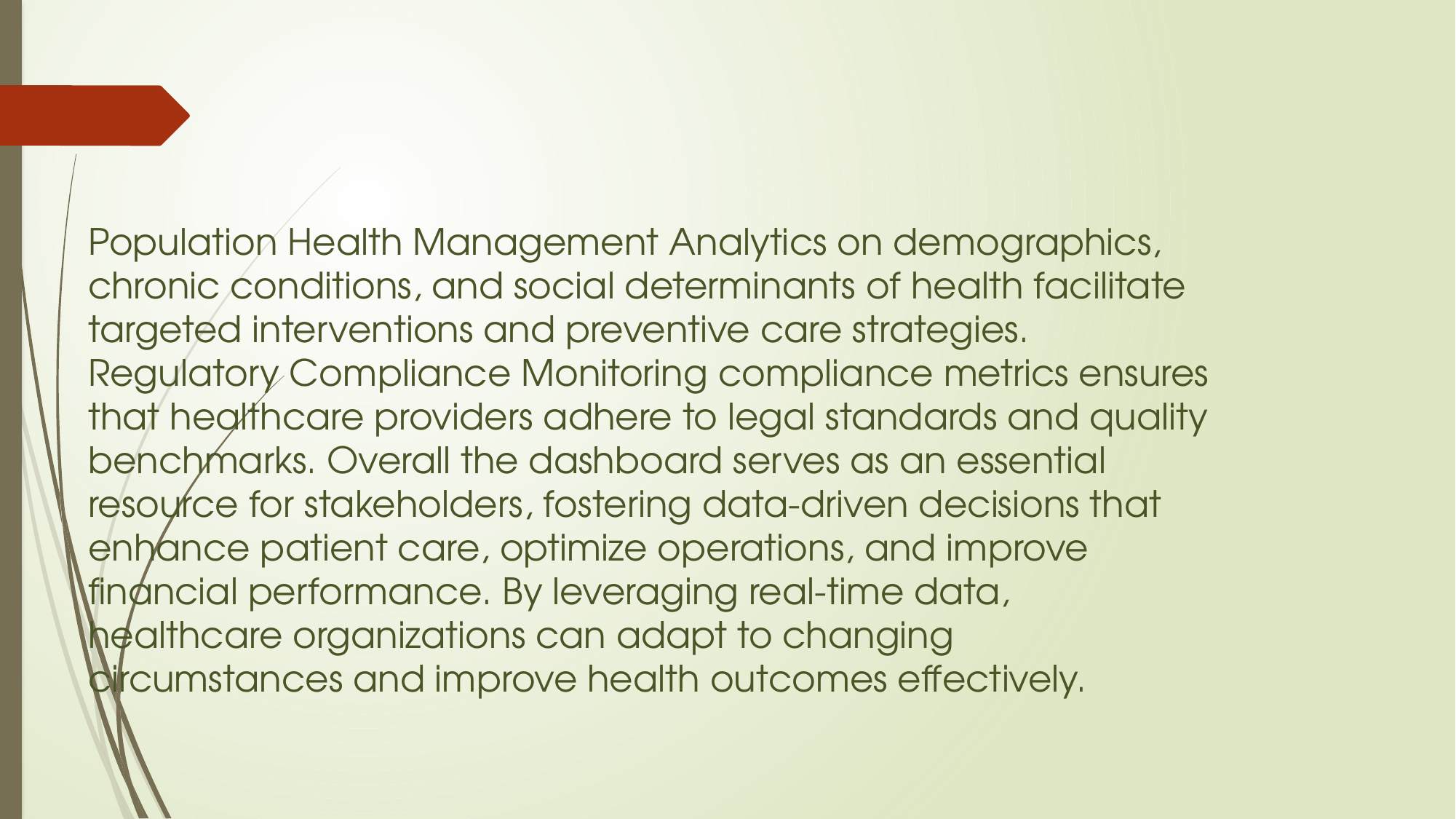

Population Health Management Analytics on demographics, chronic conditions, and social determinants of health facilitate targeted interventions and preventive care strategies. Regulatory Compliance Monitoring compliance metrics ensures that healthcare providers adhere to legal standards and quality benchmarks. Overall the dashboard serves as an essential resource for stakeholders, fostering data-driven decisions that enhance patient care, optimize operations, and improve financial performance. By leveraging real-time data, healthcare organizations can adapt to changing circumstances and improve health outcomes effectively.